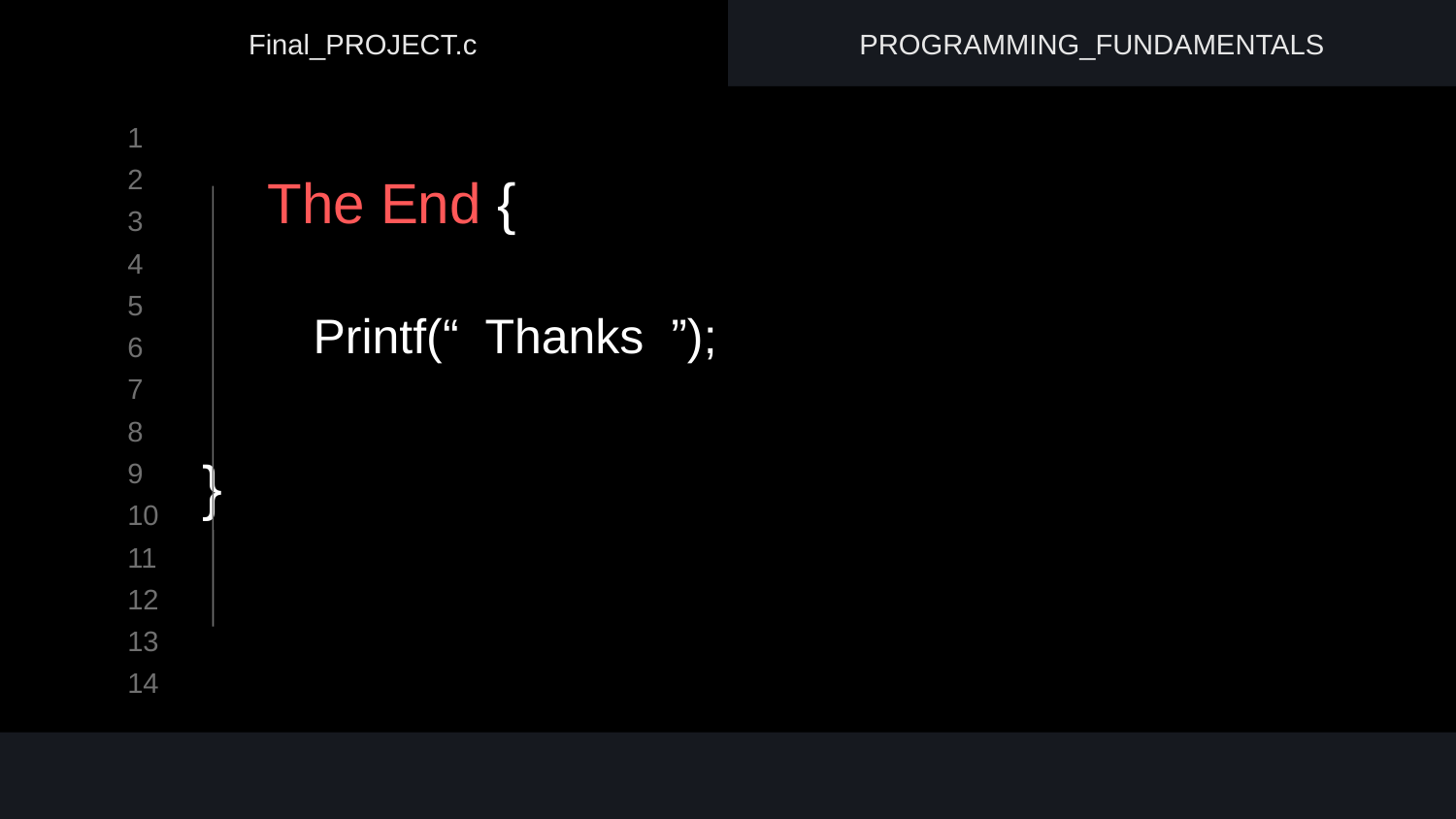

Final_PROJECT.c
PROGRAMMING_FUNDAMENTALS
# The End {

}
Printf(“  Thanks  ”);